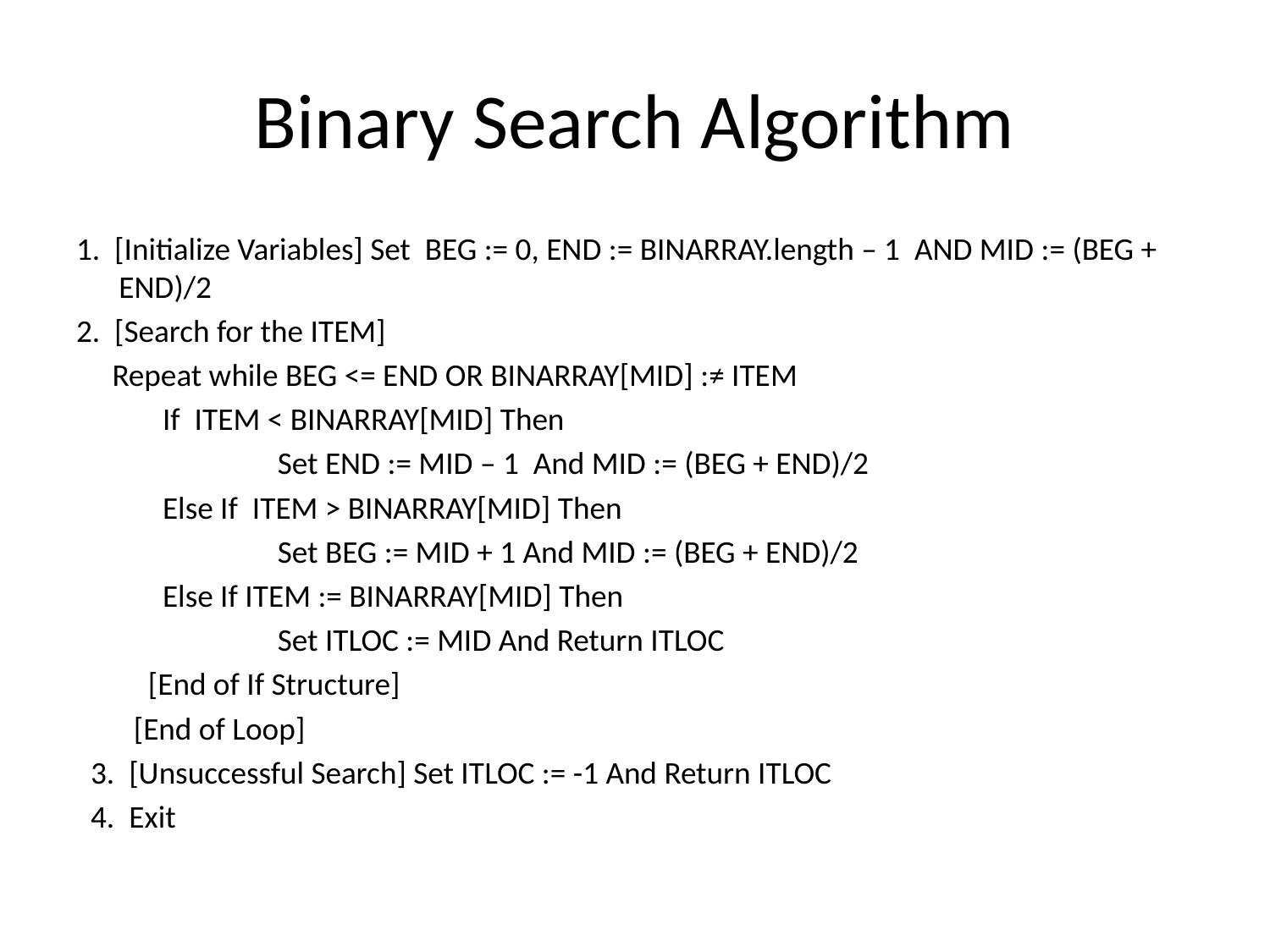

# Binary Search Algorithm
1.  [Initialize Variables] Set  BEG := 0, END := BINARRAY.length – 1  AND MID := (BEG + END)/2
2.  [Search for the ITEM]
     Repeat while BEG <= END OR BINARRAY[MID] :≠ ITEM
            If  ITEM < BINARRAY[MID] Then
                            Set END := MID – 1  And MID := (BEG + END)/2
            Else If  ITEM > BINARRAY[MID] Then
                            Set BEG := MID + 1 And MID := (BEG + END)/2
            Else If ITEM := BINARRAY[MID] Then
                            Set ITLOC := MID And Return ITLOC
          [End of If Structure]
        [End of Loop]
  3.  [Unsuccessful Search] Set ITLOC := -1 And Return ITLOC
  4.  Exit